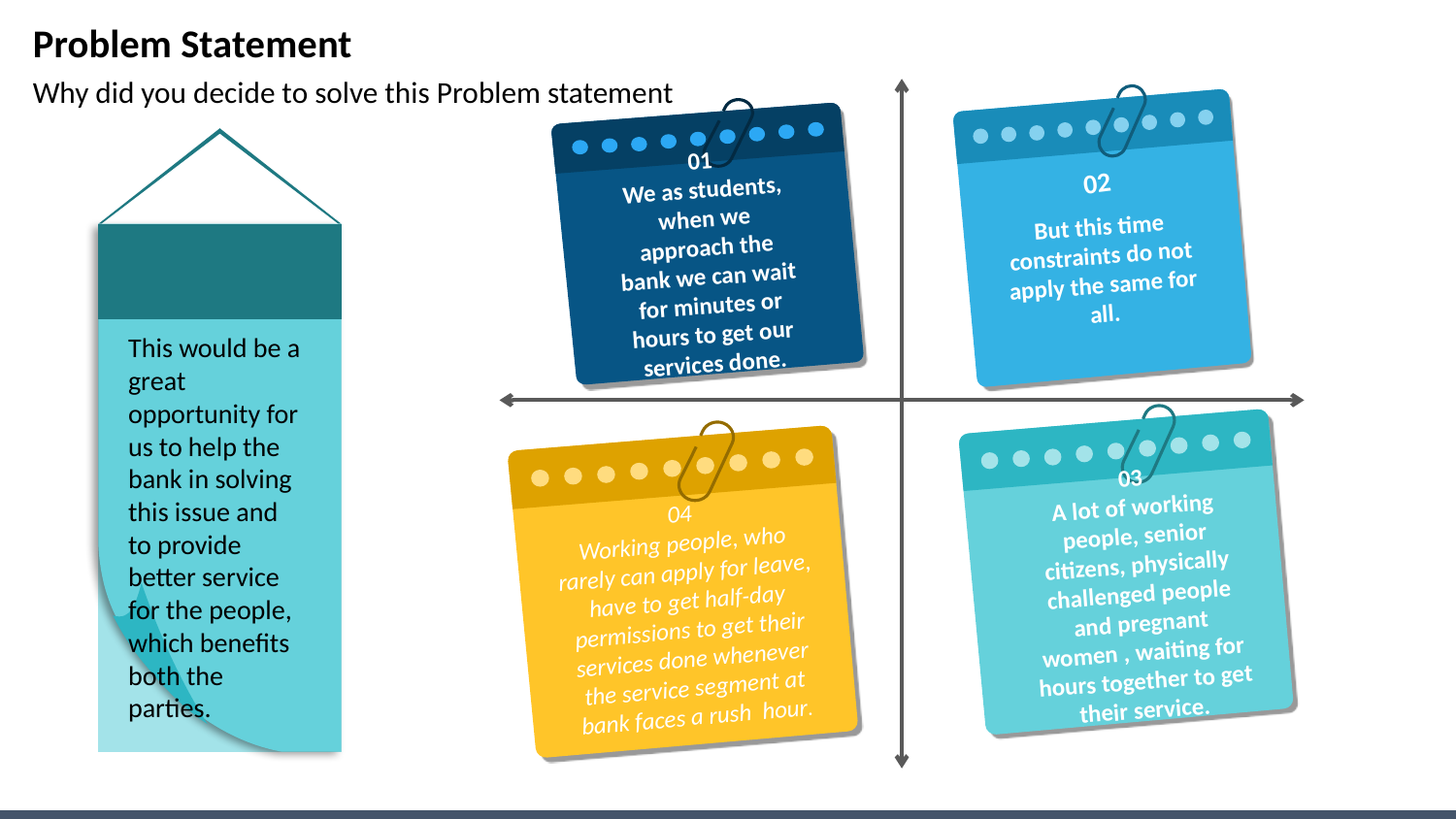

# Problem Statement

Why did you decide to solve this Problem statement

02

01
We as students, when we approach the bank we can wait for minutes or hours to get our services done.
But this time constraints do not apply the same for all.
This would be a great opportunity for us to help the bank in solving this issue and to provide better service for the people, which benefits both the parties.

03
A lot of working people, senior citizens, physically challenged people and pregnant women , waiting for hours together to get their service.
04
Working people, who rarely can apply for leave, have to get half-day permissions to get their services done whenever the service segment at bank faces a rush  hour.